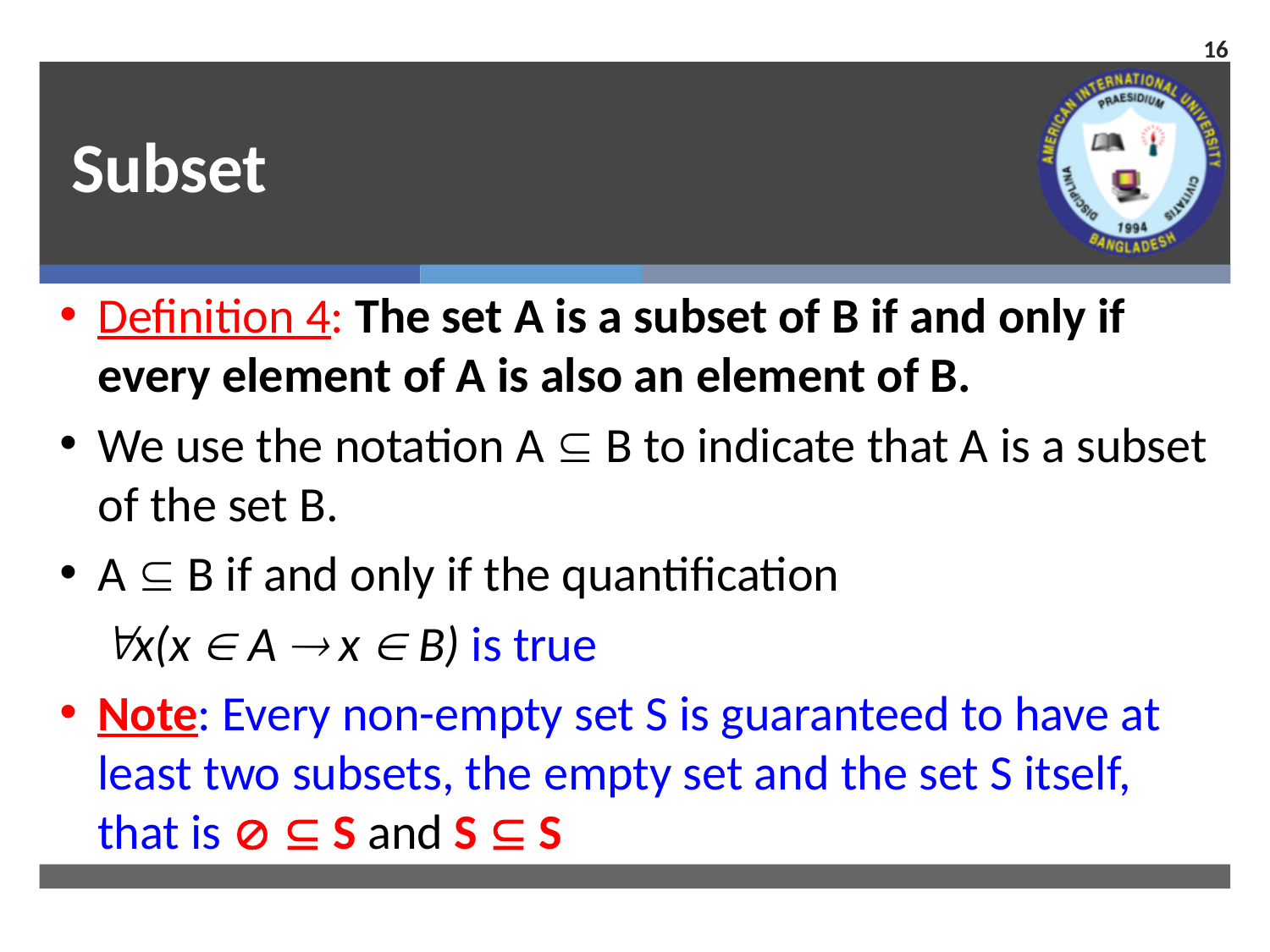

16
# Subset
Definition 4: The set A is a subset of B if and only if every element of A is also an element of B.
We use the notation A ⊆ B to indicate that A is a subset of the set B.
A ⊆ B if and only if the quantification
	∀x(x ∈ A → x ∈ B) is true
Note: Every non-empty set S is guaranteed to have at least two subsets, the empty set and the set S itself, that is ∅ ⊆ S and S ⊆ S